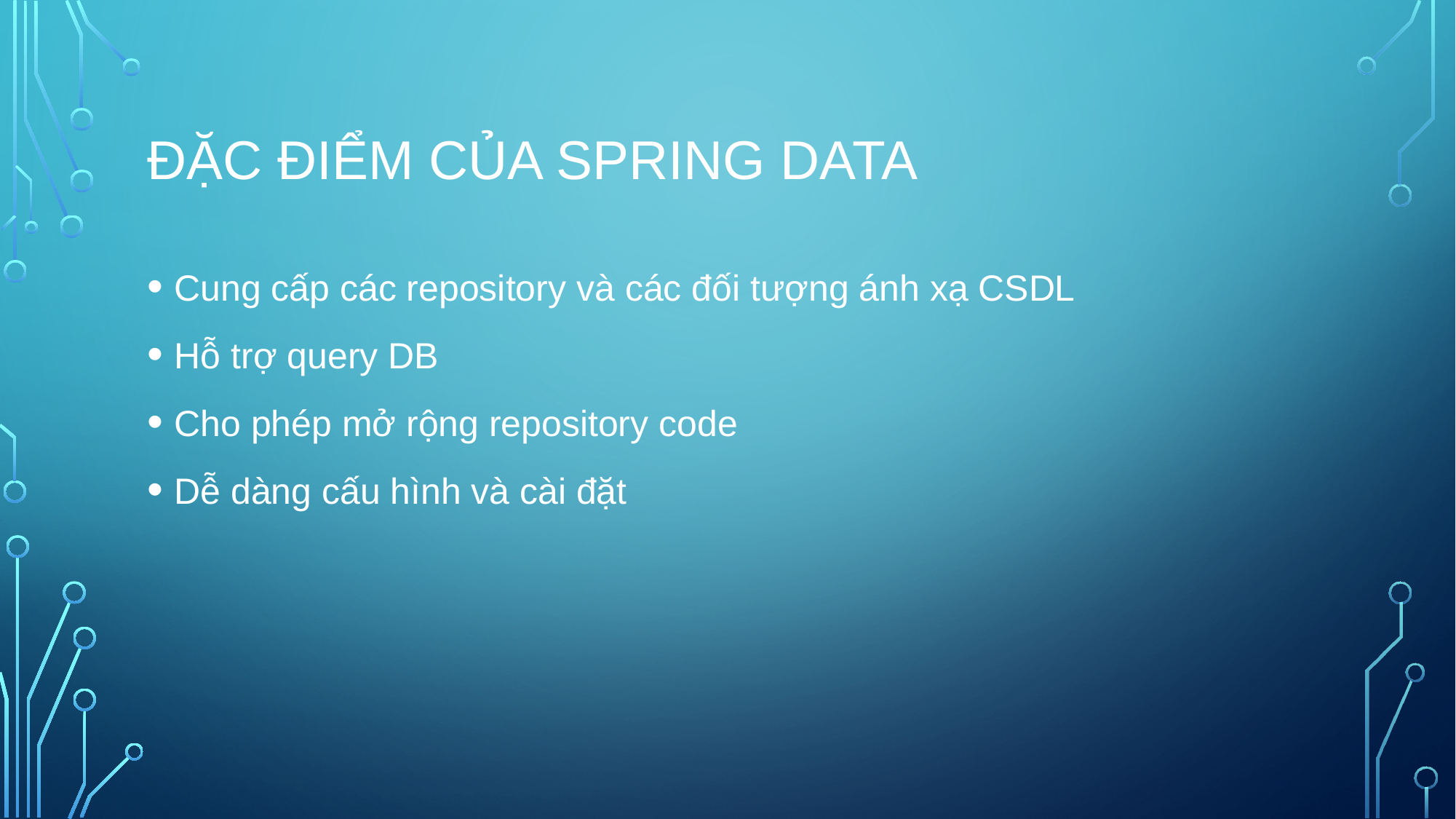

# Đặc ĐIỂM CỦA SPRING DATA
Cung cấp các repository và các đối tượng ánh xạ CSDL
Hỗ trợ query DB
Cho phép mở rộng repository code
Dễ dàng cấu hình và cài đặt